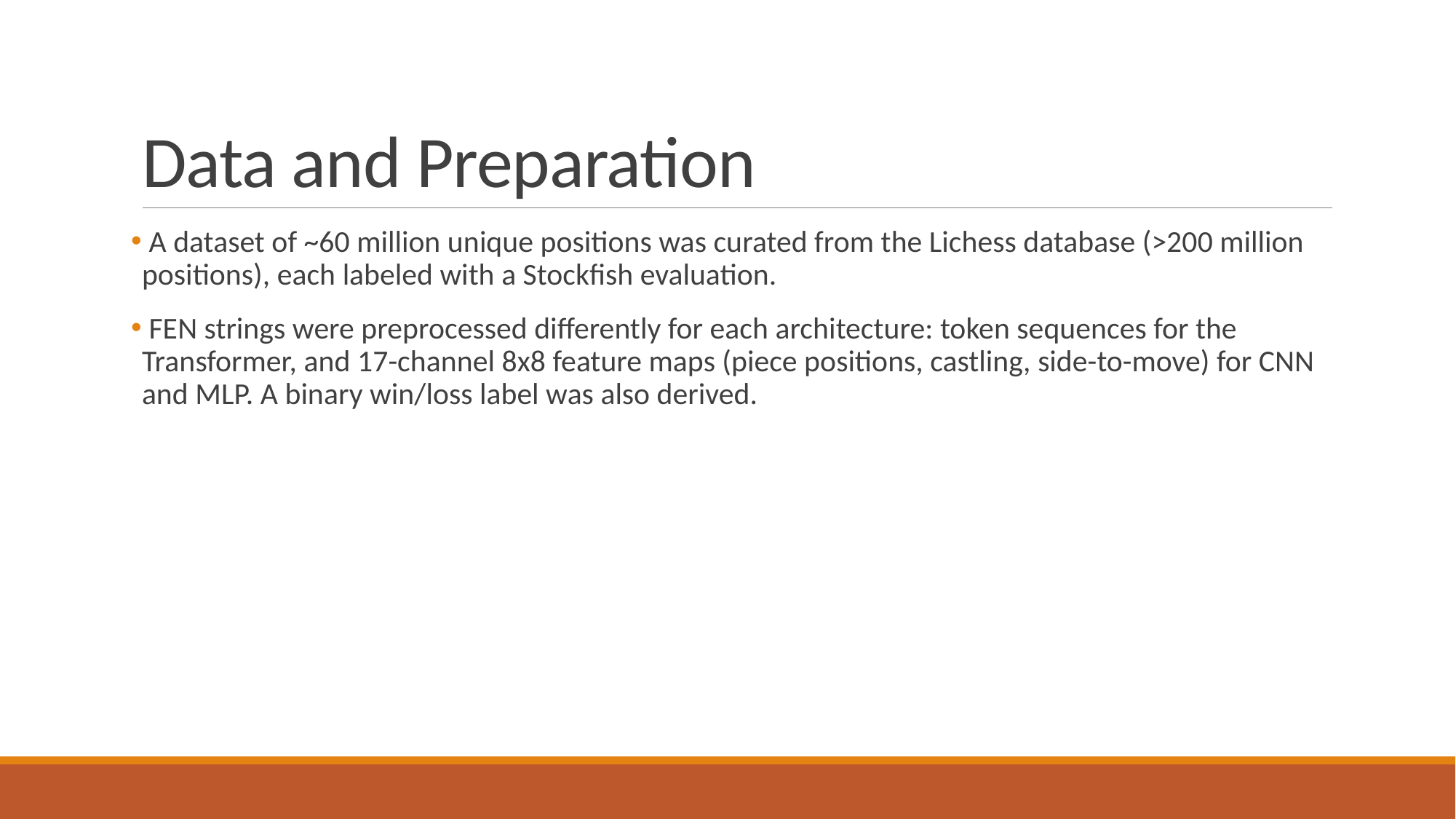

# Data and Preparation
 A dataset of ~60 million unique positions was curated from the Lichess database (>200 million positions), each labeled with a Stockfish evaluation.
 FEN strings were preprocessed differently for each architecture: token sequences for the Transformer, and 17-channel 8x8 feature maps (piece positions, castling, side-to-move) for CNN and MLP. A binary win/loss label was also derived.